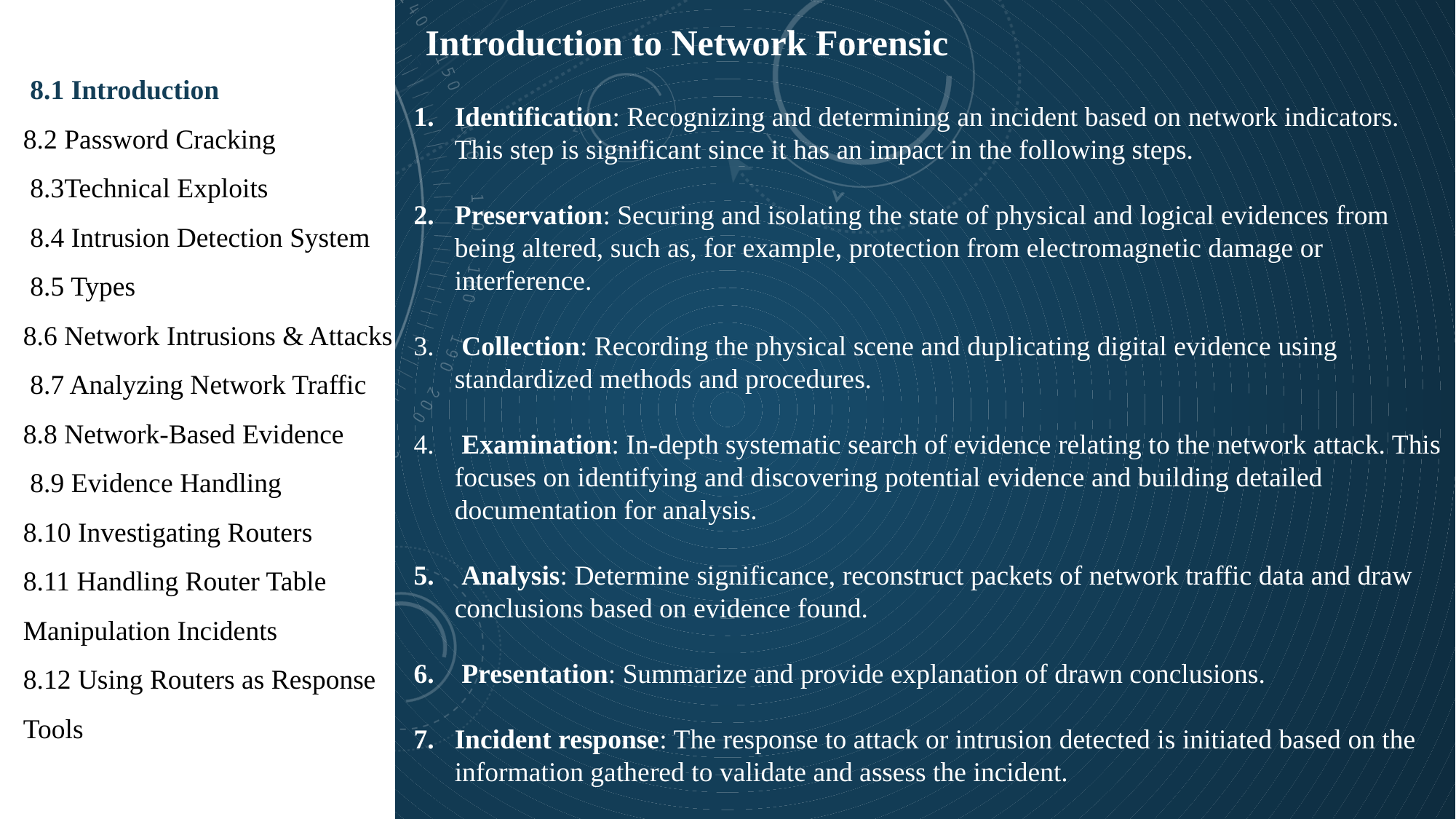

1
Introduction to Network Forensic
 8.1 Introduction
8.2 Password Cracking
 8.3Technical Exploits
 8.4 Intrusion Detection System
 8.5 Types
8.6 Network Intrusions & Attacks
 8.7 Analyzing Network Traffic
8.8 Network-Based Evidence
 8.9 Evidence Handling
8.10 Investigating Routers
8.11 Handling Router Table Manipulation Incidents
8.12 Using Routers as Response Tools
Identification: Recognizing and determining an incident based on network indicators. This step is significant since it has an impact in the following steps.

Preservation: Securing and isolating the state of physical and logical evidences from being altered, such as, for example, protection from electromagnetic damage or interference.

 Collection: Recording the physical scene and duplicating digital evidence using standardized methods and procedures.

 Examination: In-depth systematic search of evidence relating to the network attack. This focuses on identifying and discovering potential evidence and building detailed documentation for analysis.

 Analysis: Determine significance, reconstruct packets of network traffic data and draw conclusions based on evidence found.

 Presentation: Summarize and provide explanation of drawn conclusions.

Incident response: The response to attack or intrusion detected is initiated based on the information gathered to validate and assess the incident.